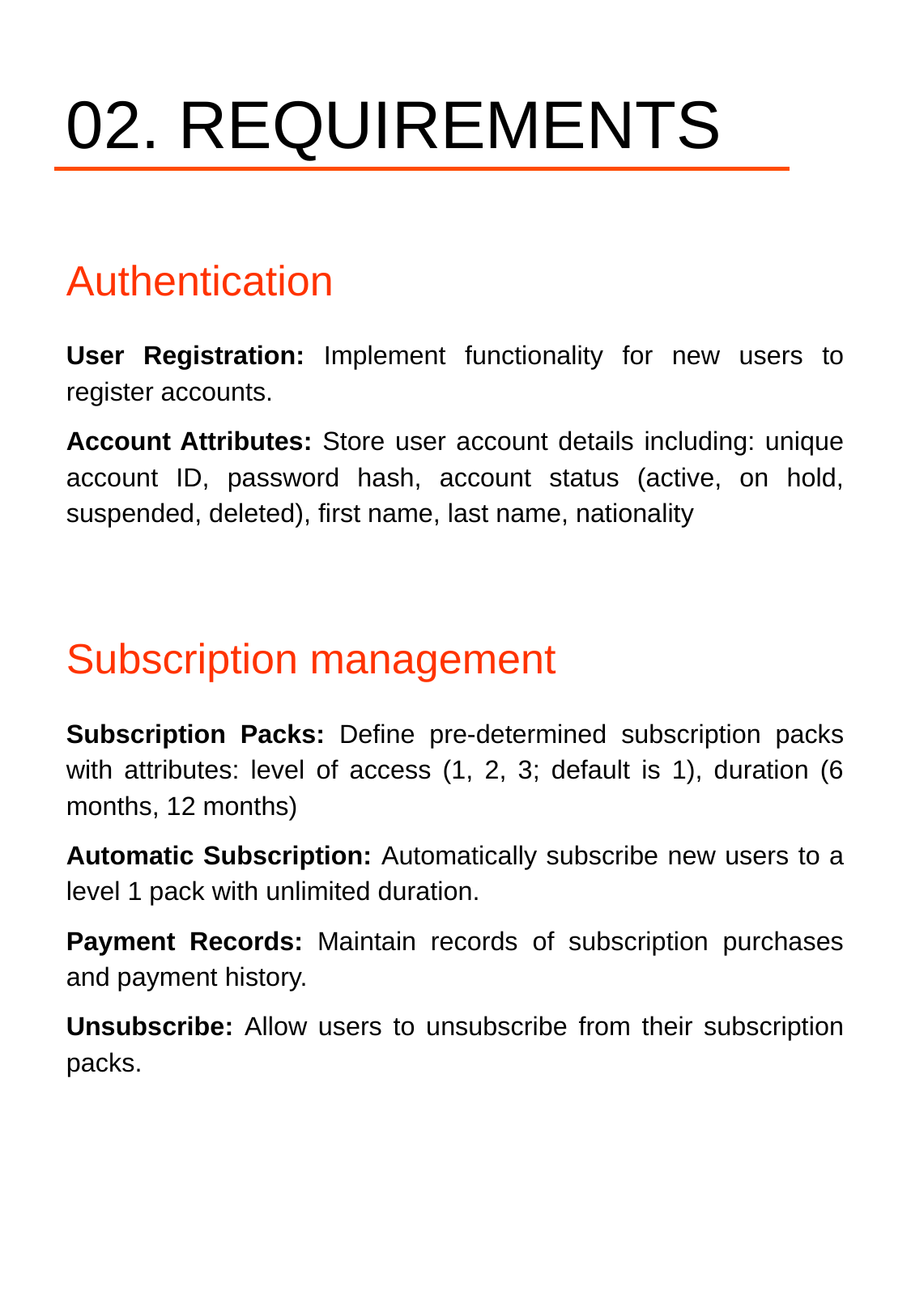

02. REQUIREMENTS
Authentication
User Registration: Implement functionality for new users to register accounts.
Account Attributes: Store user account details including: unique account ID, password hash, account status (active, on hold, suspended, deleted), first name, last name, nationality
Subscription management
Subscription Packs: Define pre-determined subscription packs with attributes: level of access (1, 2, 3; default is 1), duration (6 months, 12 months)
Automatic Subscription: Automatically subscribe new users to a level 1 pack with unlimited duration.
Payment Records: Maintain records of subscription purchases and payment history.
Unsubscribe: Allow users to unsubscribe from their subscription packs.